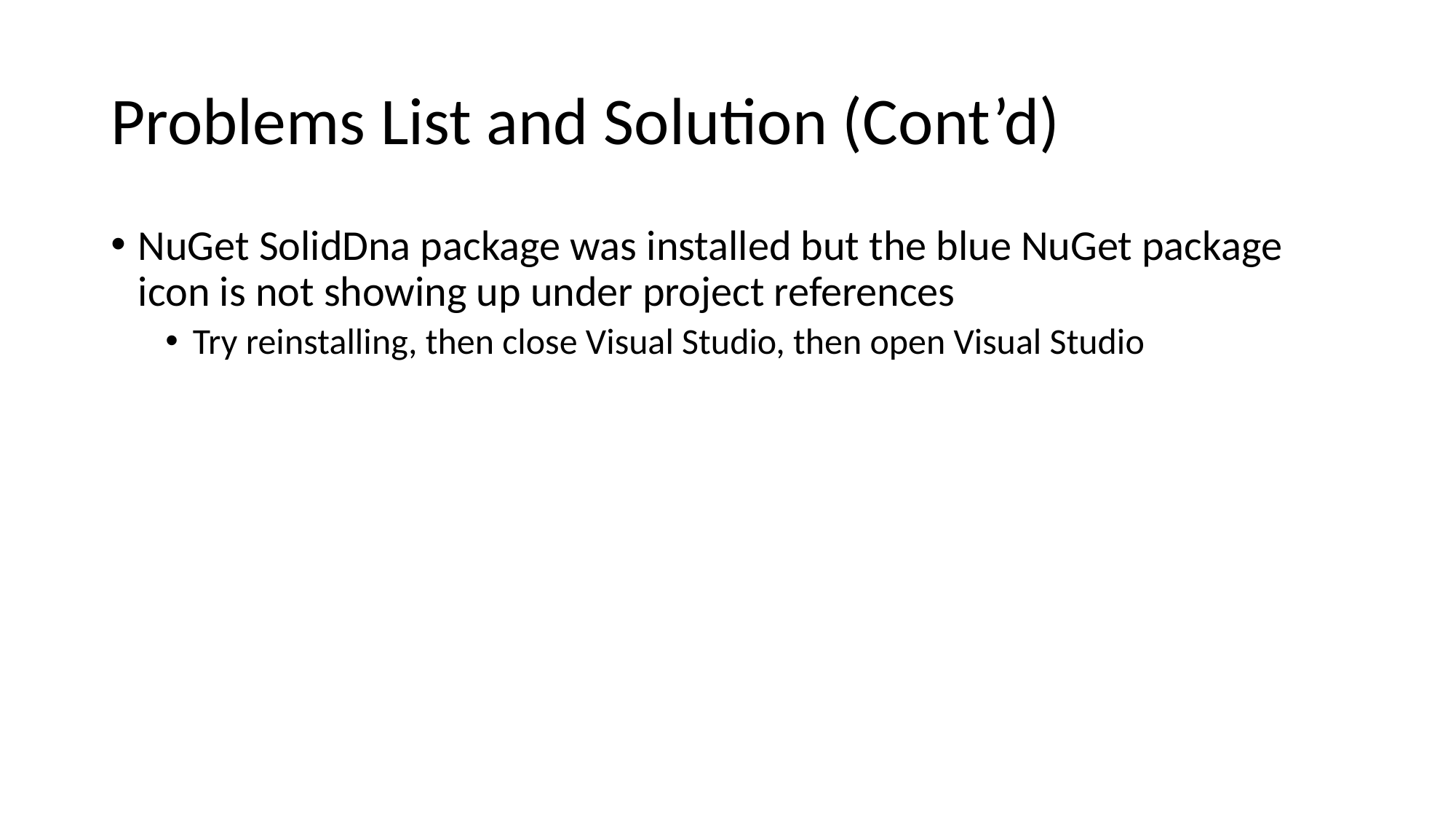

# Problems List and Solution (Cont’d)
NuGet SolidDna package was installed but the blue NuGet package icon is not showing up under project references
Try reinstalling, then close Visual Studio, then open Visual Studio